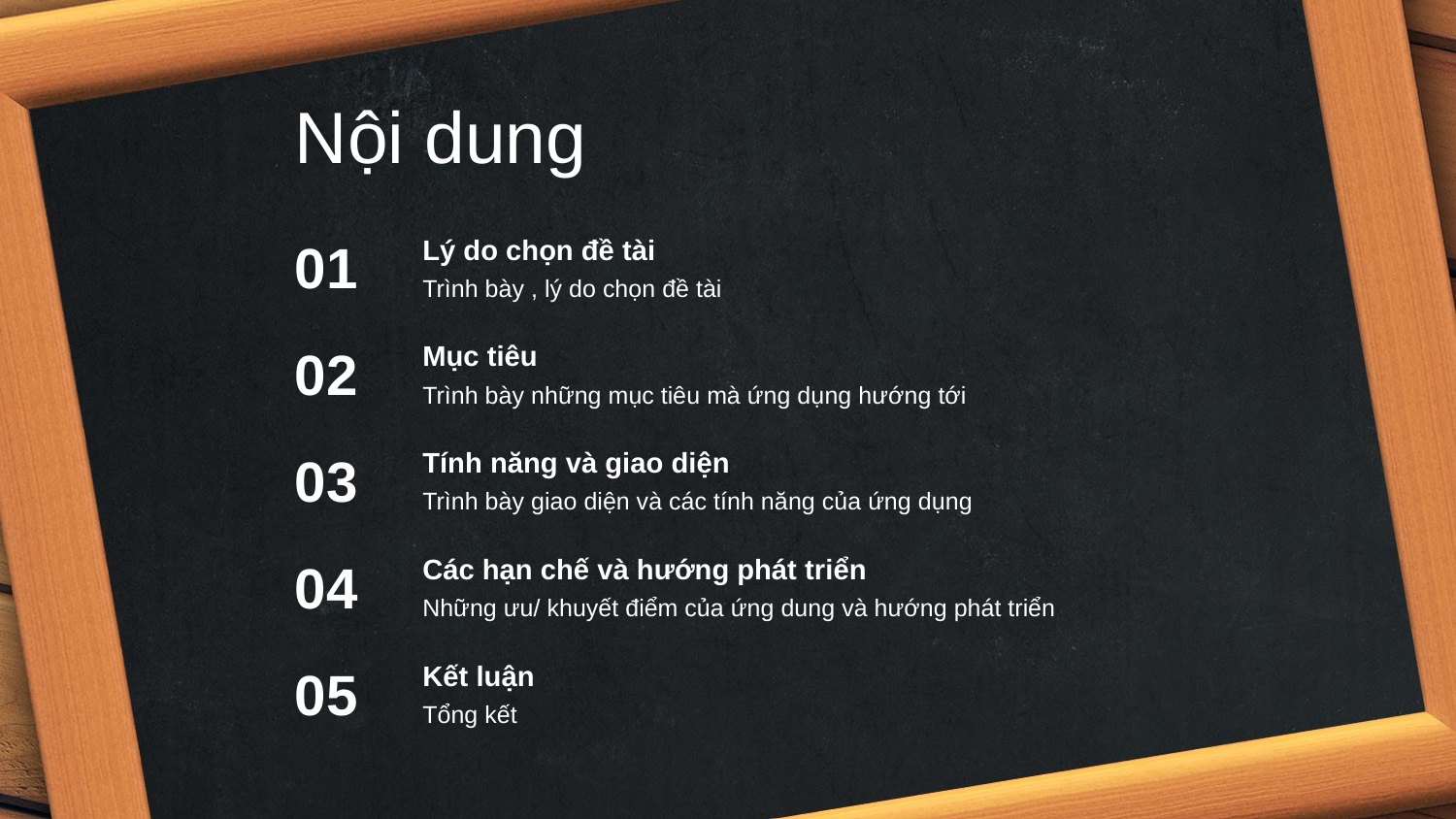

Nội dung
Lý do chọn đề tài
Trình bày , lý do chọn đề tài
01
Mục tiêu
Trình bày những mục tiêu mà ứng dụng hướng tới
02
Tính năng và giao diện
Trình bày giao diện và các tính năng của ứng dụng
03
Các hạn chế và hướng phát triển
Những ưu/ khuyết điểm của ứng dung và hướng phát triển
04
Kết luận
Tổng kết
05